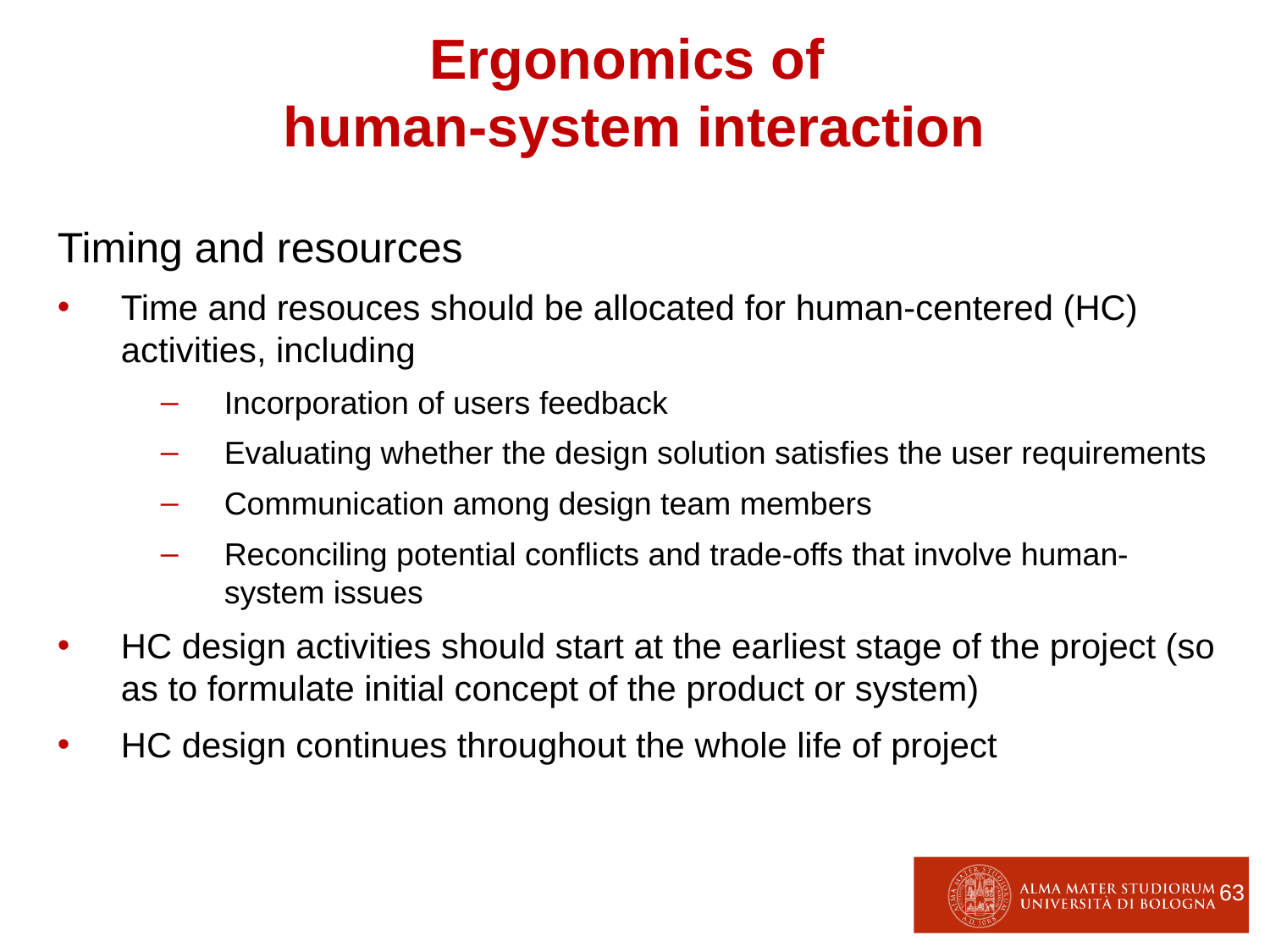

Ergonomics of
human-system interaction
Timing and resources
Time and resouces should be allocated for human-centered (HC) activities, including
Incorporation of users feedback
Evaluating whether the design solution satisfies the user requirements
Communication among design team members
Reconciling potential conflicts and trade-offs that involve human-system issues
HC design activities should start at the earliest stage of the project (so as to formulate initial concept of the product or system)
HC design continues throughout the whole life of project

63